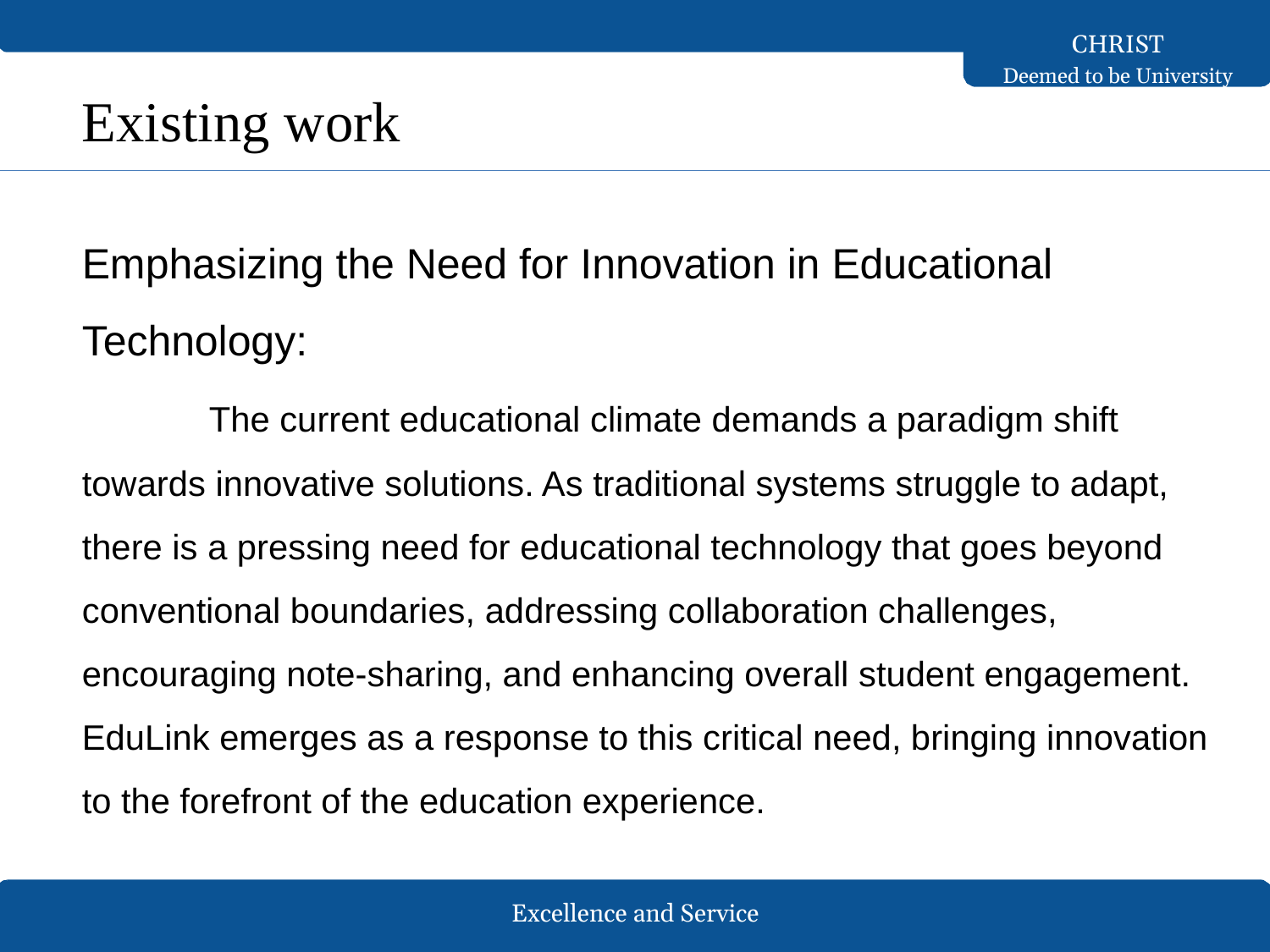

CHRIST
Deemed to be University
Existing work
Emphasizing the Need for Innovation in Educational Technology:
	The current educational climate demands a paradigm shift towards innovative solutions. As traditional systems struggle to adapt, there is a pressing need for educational technology that goes beyond conventional boundaries, addressing collaboration challenges, encouraging note-sharing, and enhancing overall student engagement. EduLink emerges as a response to this critical need, bringing innovation to the forefront of the education experience.

Excellence and Service